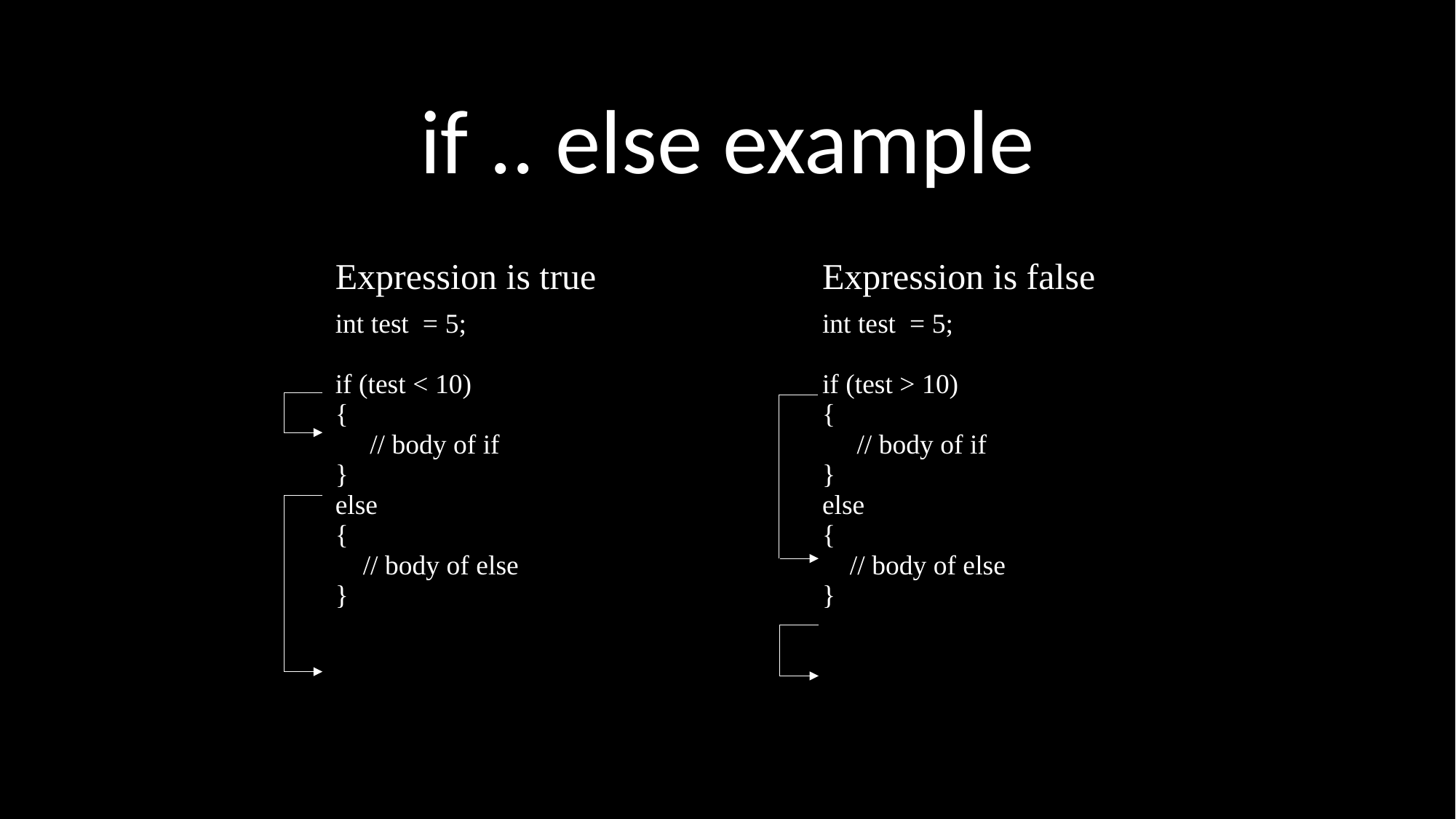

if .. else example
| Expression is true | Expression is false |
| --- | --- |
| int test = 5; if (test < 10) { // body of if } else { // body of else } | int test = 5; if (test > 10) { // body of if } else { // body of else } |